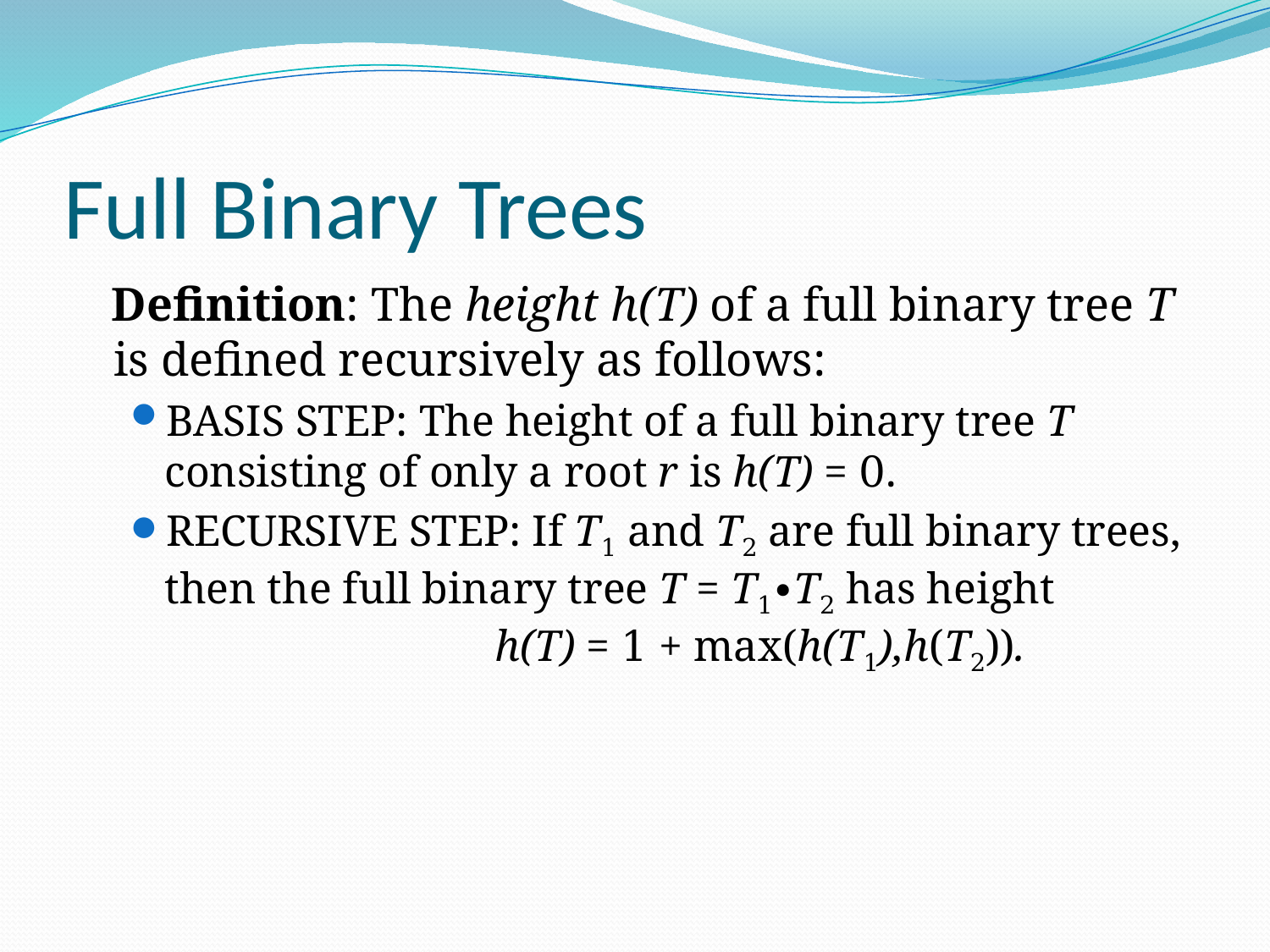

# Full Binary Trees
   Definition: The height h(T) of a full binary tree T is defined recursively as follows:
BASIS STEP: The height of a full binary tree T consisting of only a root r is h(T) = 0.
RECURSIVE STEP: If T1 and T2 are full binary trees, then the full binary tree T = T1∙T2 has height                                           h(T) = 1 + max(h(T1),h(T2)).